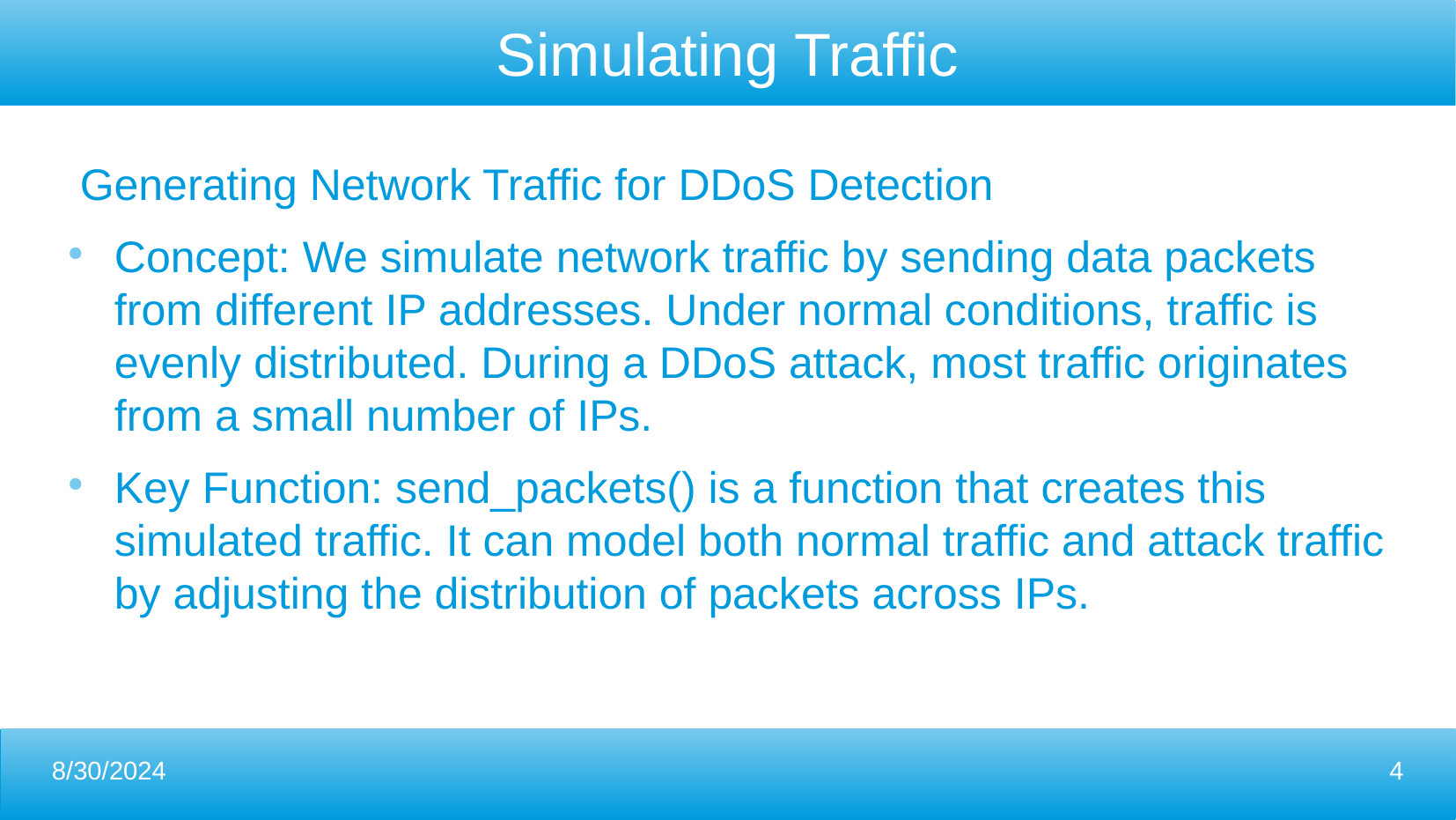

Generating Network Traffic for DDoS Detection
Concept: We simulate network traffic by sending data packets from different IP addresses. Under normal conditions, traffic is evenly distributed. During a DDoS attack, most traffic originates from a small number of IPs.
Key Function: send_packets() is a function that creates this simulated traffic. It can model both normal traffic and attack traffic by adjusting the distribution of packets across IPs.
Simulating Traffic
8/30/2024
4